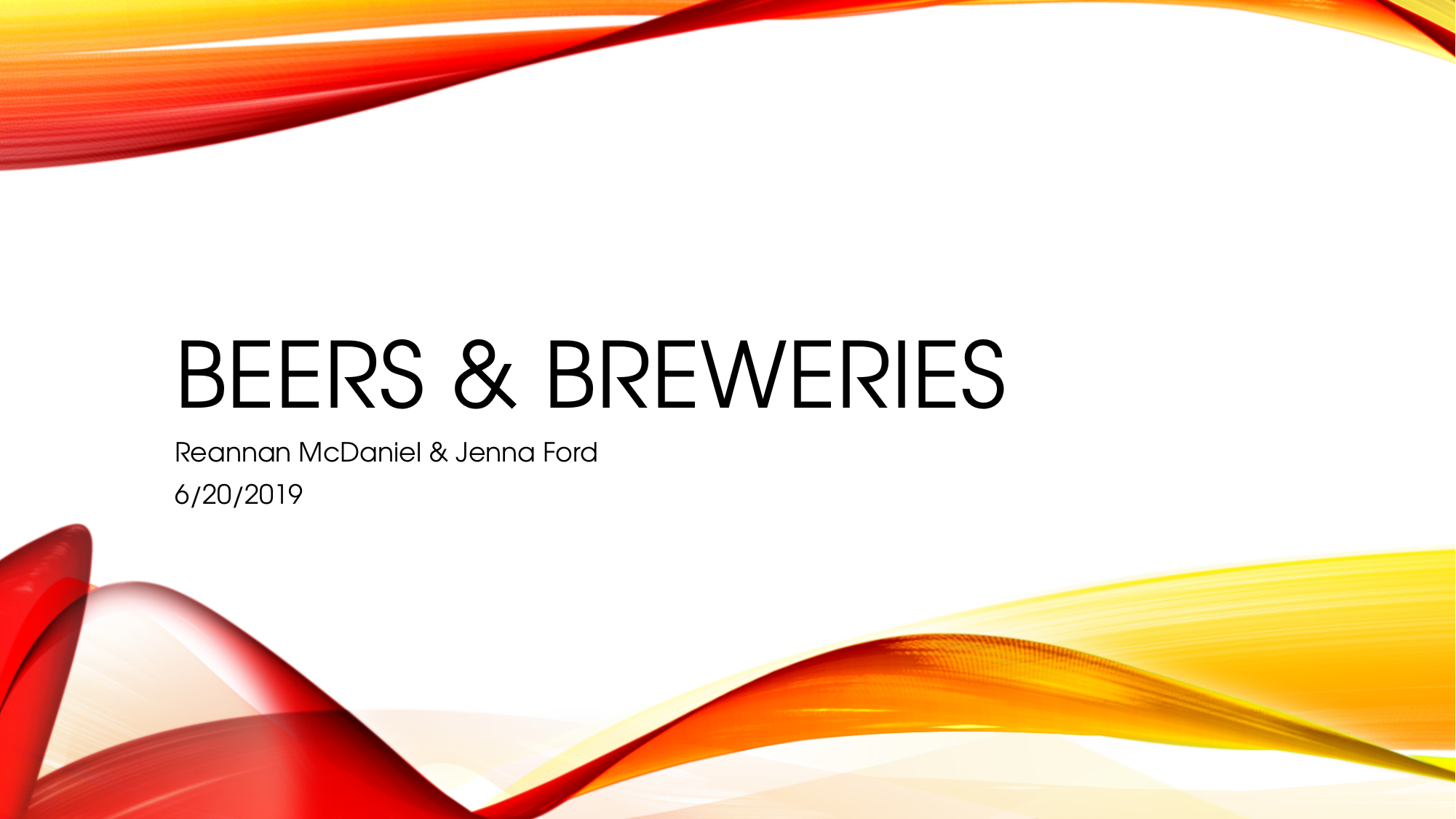

# Beers & breweries
Reannan McDaniel & Jenna Ford
6/20/2019